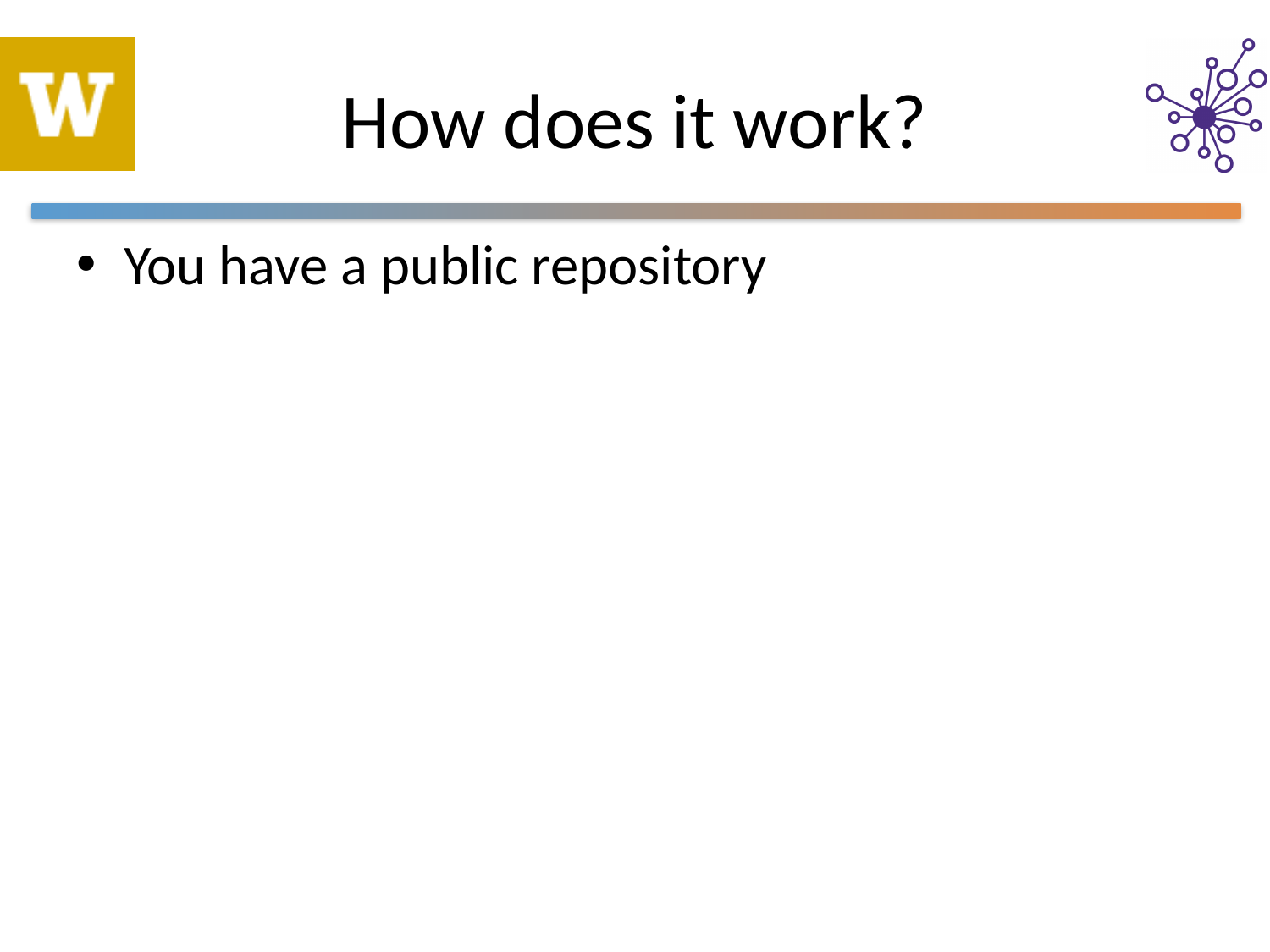

# How does it work?
You have a public repository